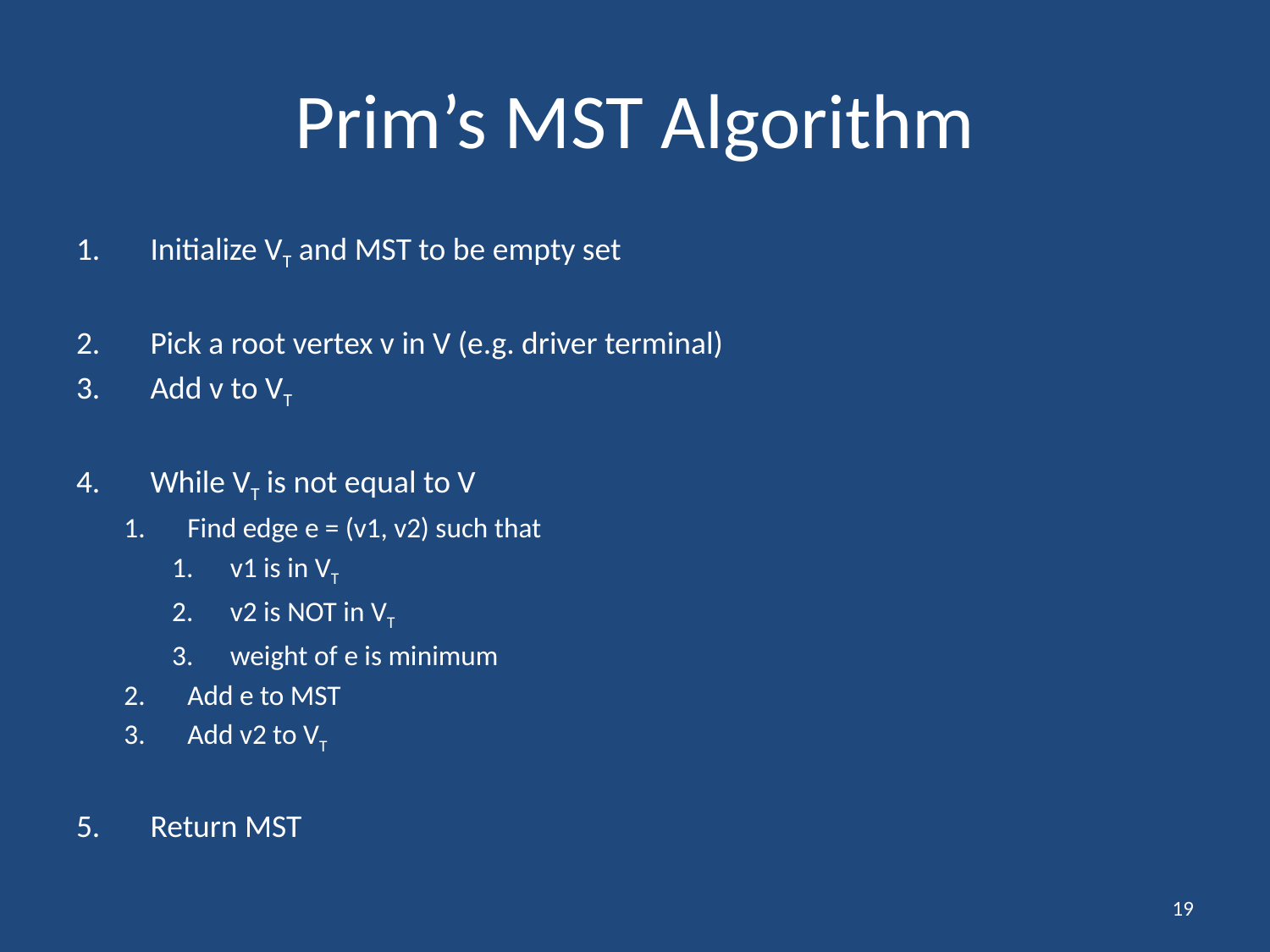

# Prim’s MST Algorithm
Initialize VT and MST to be empty set

Pick a root vertex v in V (e.g. driver terminal)
Add v to VT

While VT is not equal to V
Find edge e = (v1, v2) such that
v1 is in VT
v2 is NOT in VT
weight of e is minimum
Add e to MST
Add v2 to VT

Return MST

19